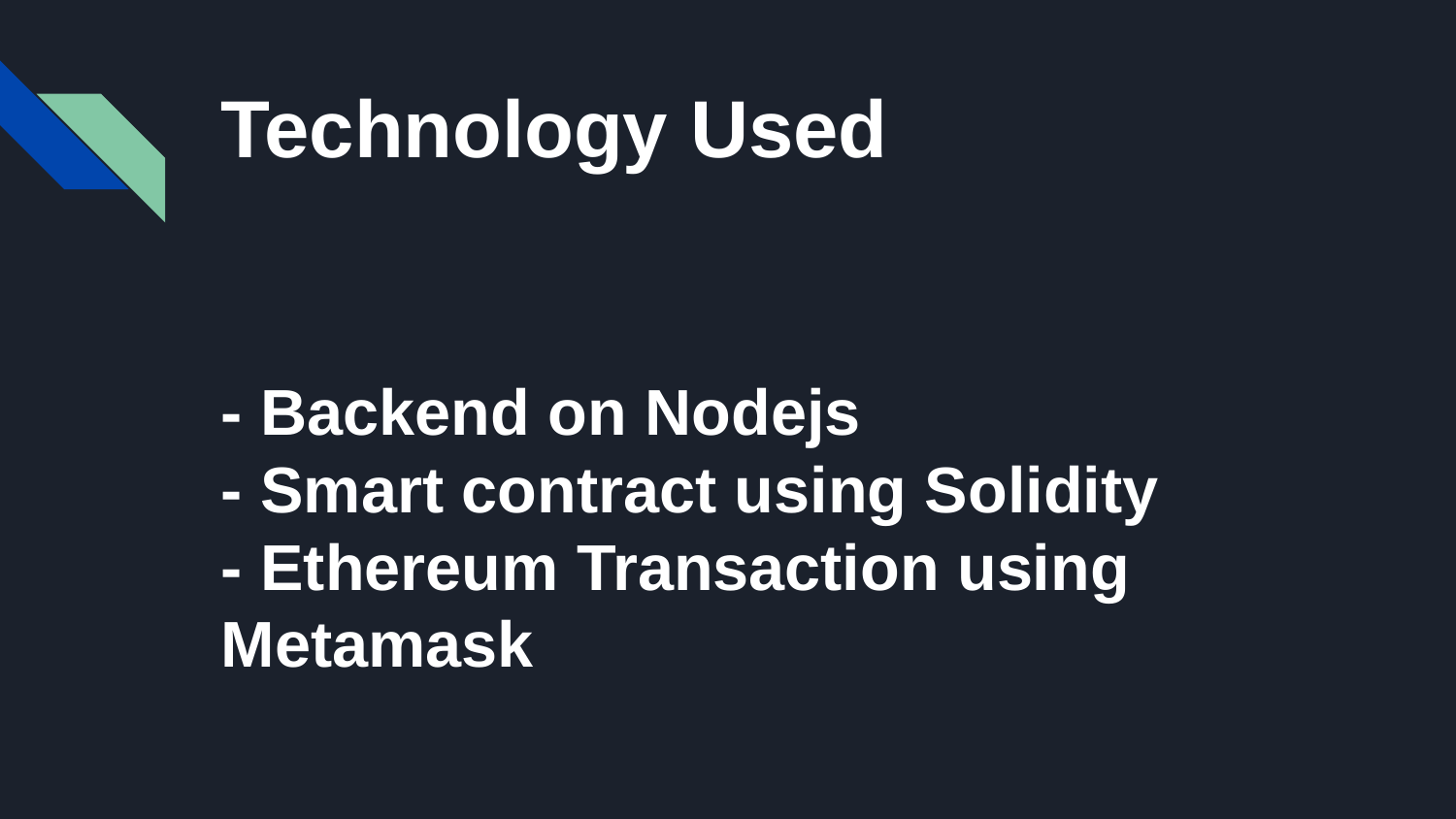

# Technology Used
- Backend on Nodejs
- Smart contract using Solidity
- Ethereum Transaction using      Metamask